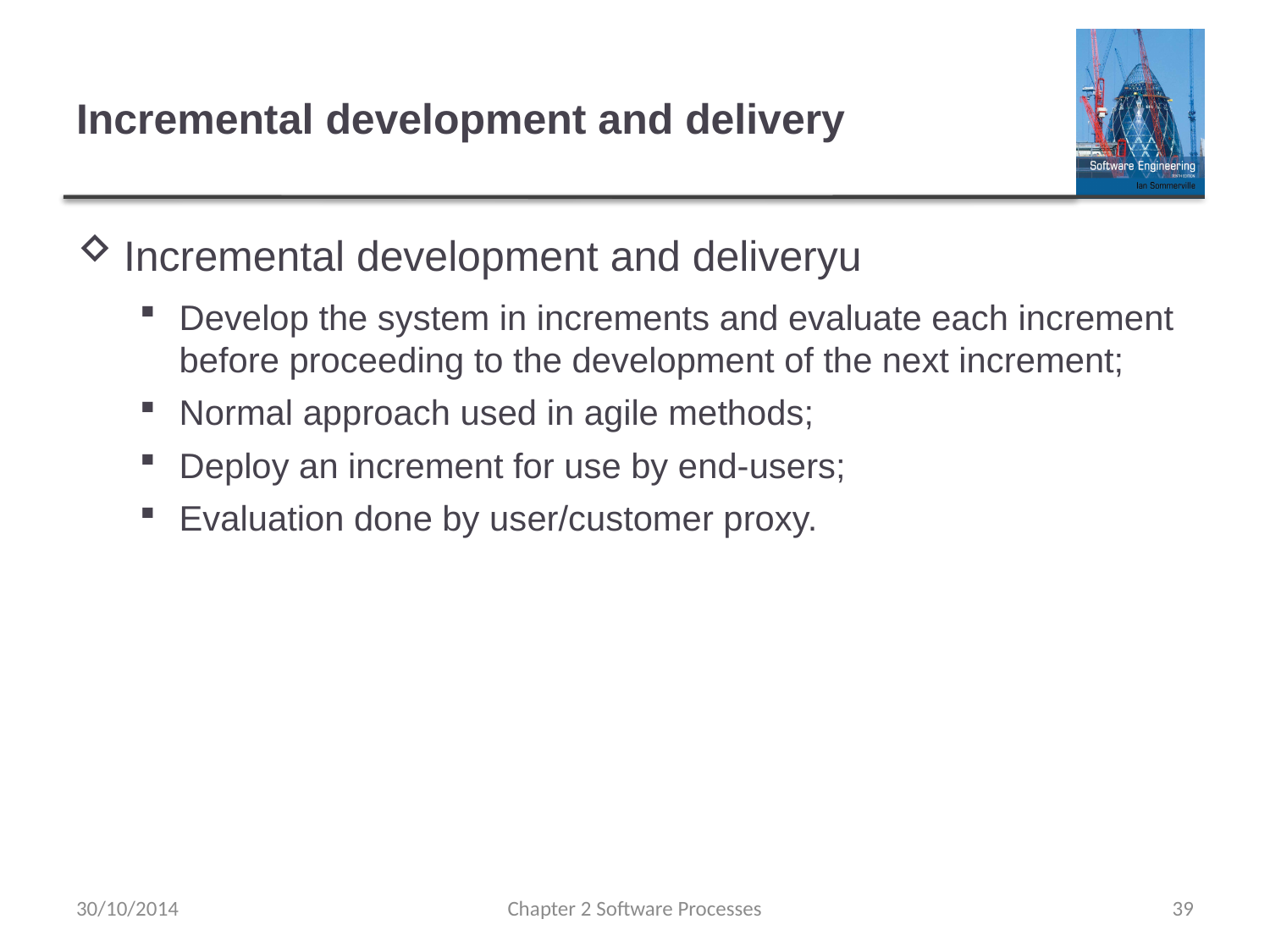

# Incremental development and delivery
Incremental development and deliveryu
Develop the system in increments and evaluate each increment before proceeding to the development of the next increment;
Normal approach used in agile methods;
Deploy an increment for use by end-users;
Evaluation done by user/customer proxy.

30/10/2014
Chapter 2 Software Processes
39